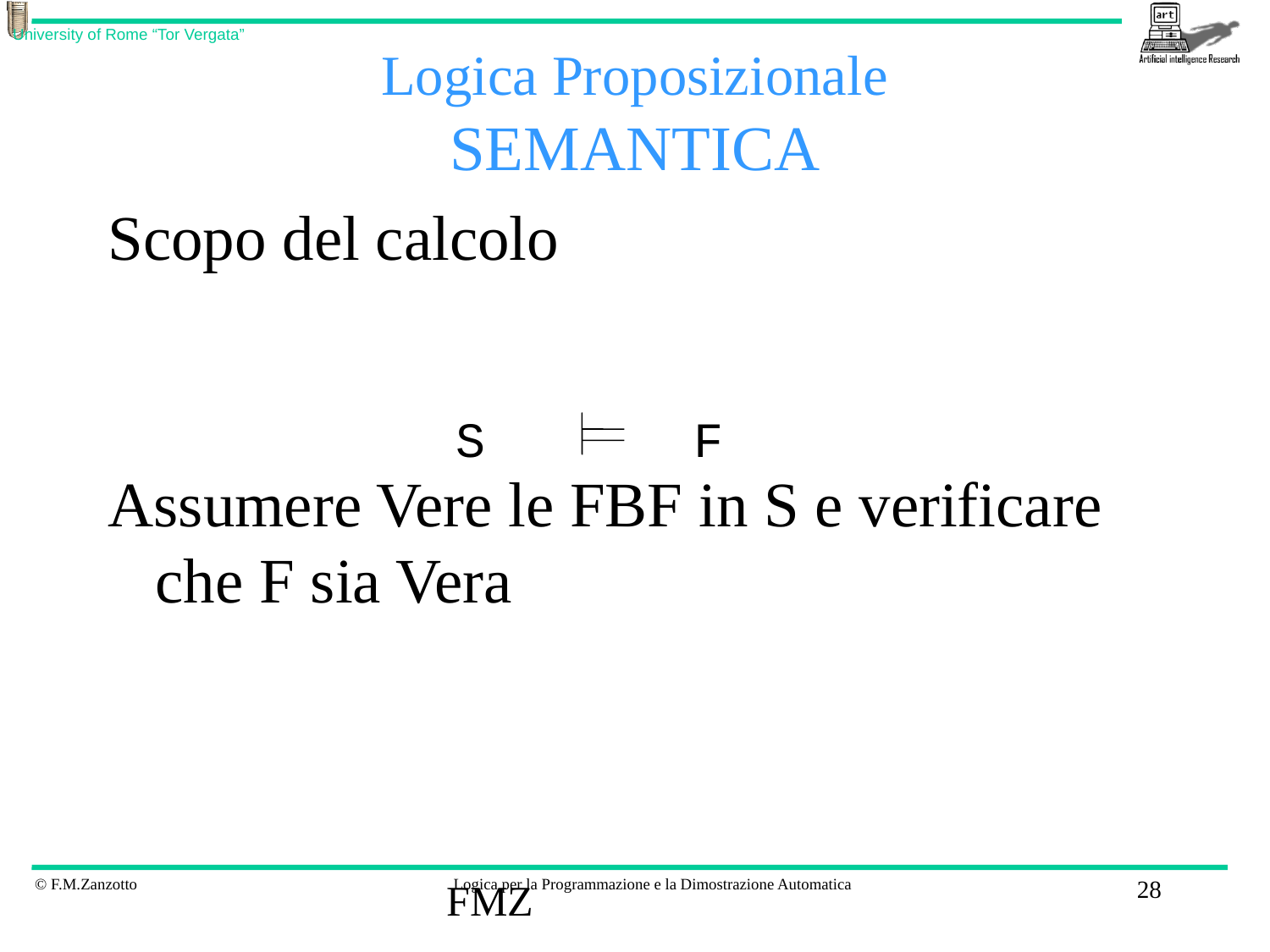

# Logica Proposizionale SEMANTICA
Scopo del calcolo

Assumere Vere le FBF in S e verificare che F sia Vera

S
F

FMZ
28